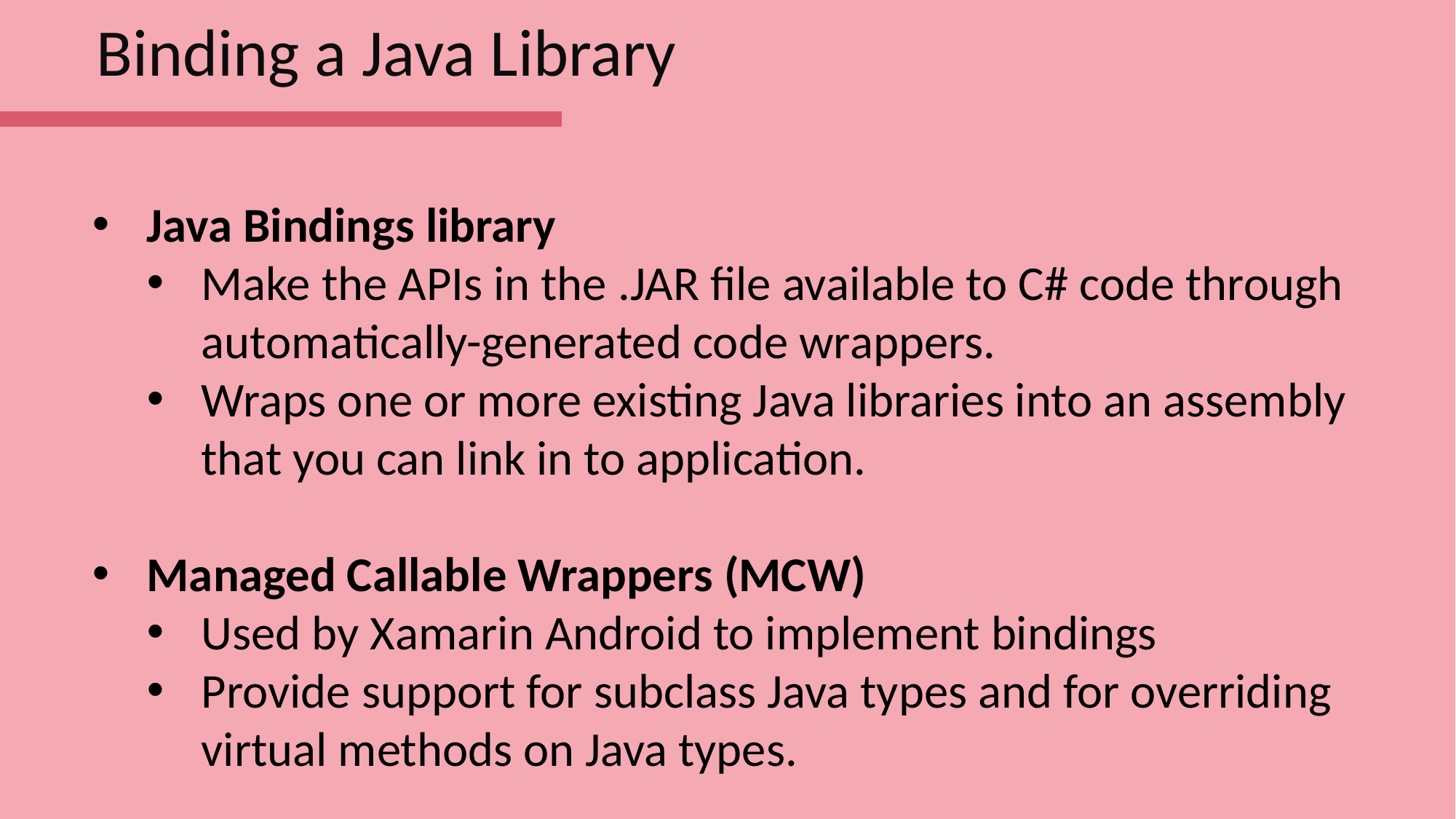

# Binding a Java Library
Java Bindings library
Make the APIs in the .JAR file available to C# code through automatically-generated code wrappers.
Wraps one or more existing Java libraries into an assembly that you can link in to application.

Managed Callable Wrappers (MCW)
Used by Xamarin Android to implement bindings
Provide support for subclass Java types and for overriding virtual methods on Java types.